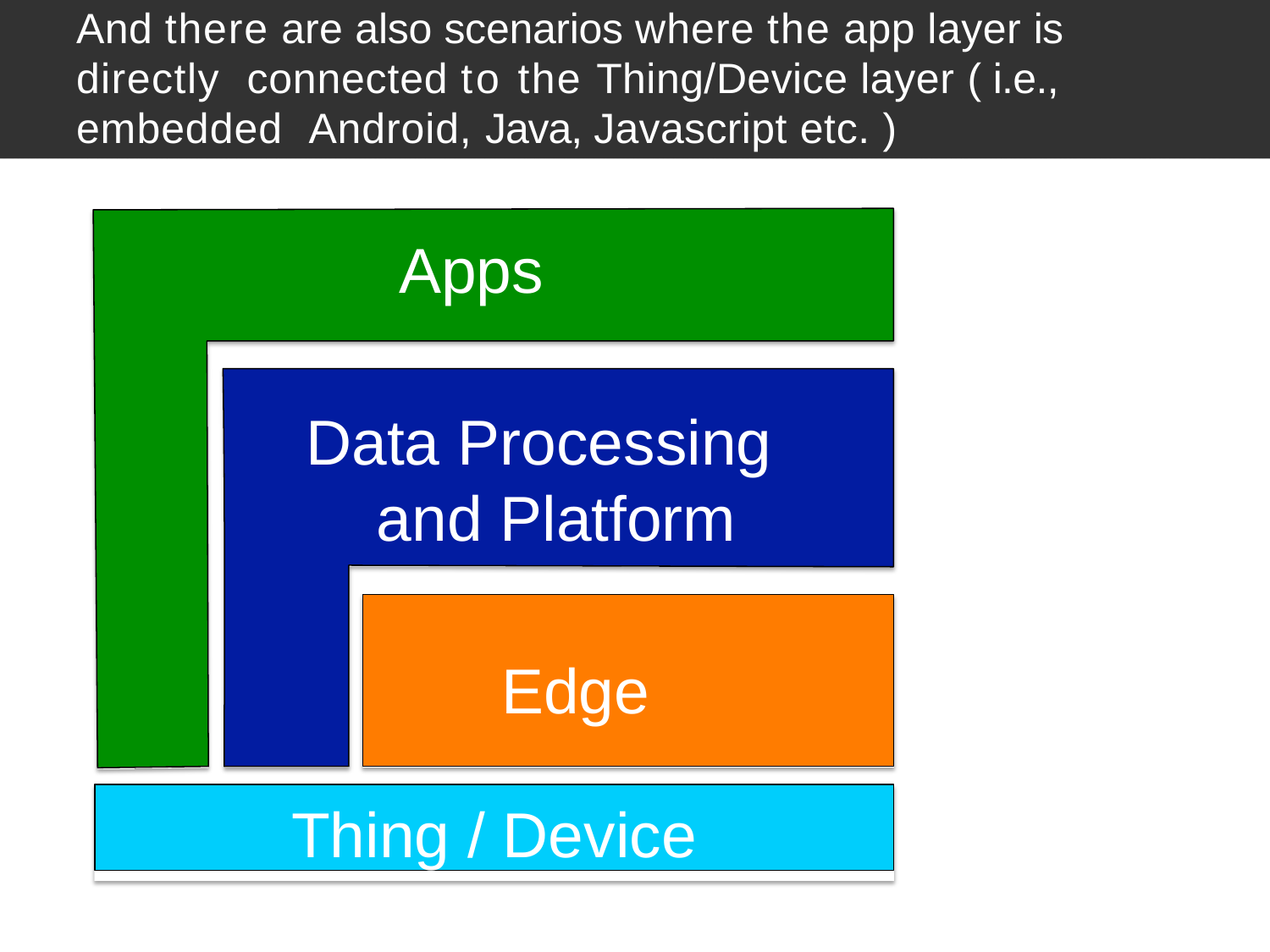

# And there are also scenarios where the app layer is directly  connected to the Thing/Device layer ( i.e., embedded  Android, Java, Javascript etc. )

Apps

Data Processing  and Platform

Edge

Thing / Device